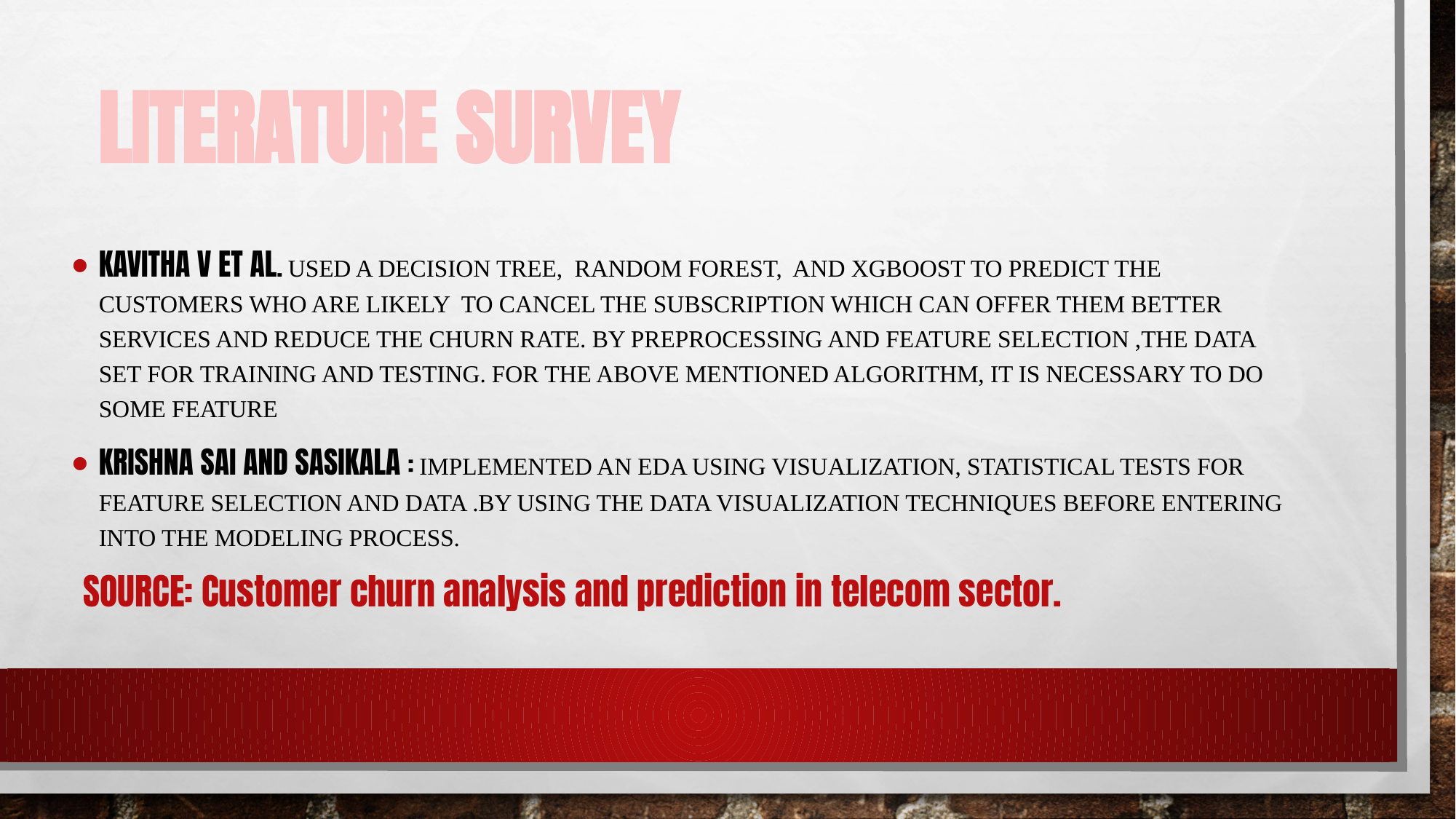

LITERATURE SURVEY
Kavitha V et al. used a Decision Tree,  Random Forest,  and XGBoost to predict the customers who are likely  to cancel the subscription which can offer them better services and reduce the churn rate. By preprocessing and feature selection ,the data set for training and testing. For the above mentioned algorithm, it is necessary to do some feature
Krishna Sai and Sasikala : implemented an EDA using Visualization, statistical tests for feature selection and Data .by using the data visualization techniques before entering into the modeling process.
SOURCE: Customer churn analysis and prediction in telecom sector.